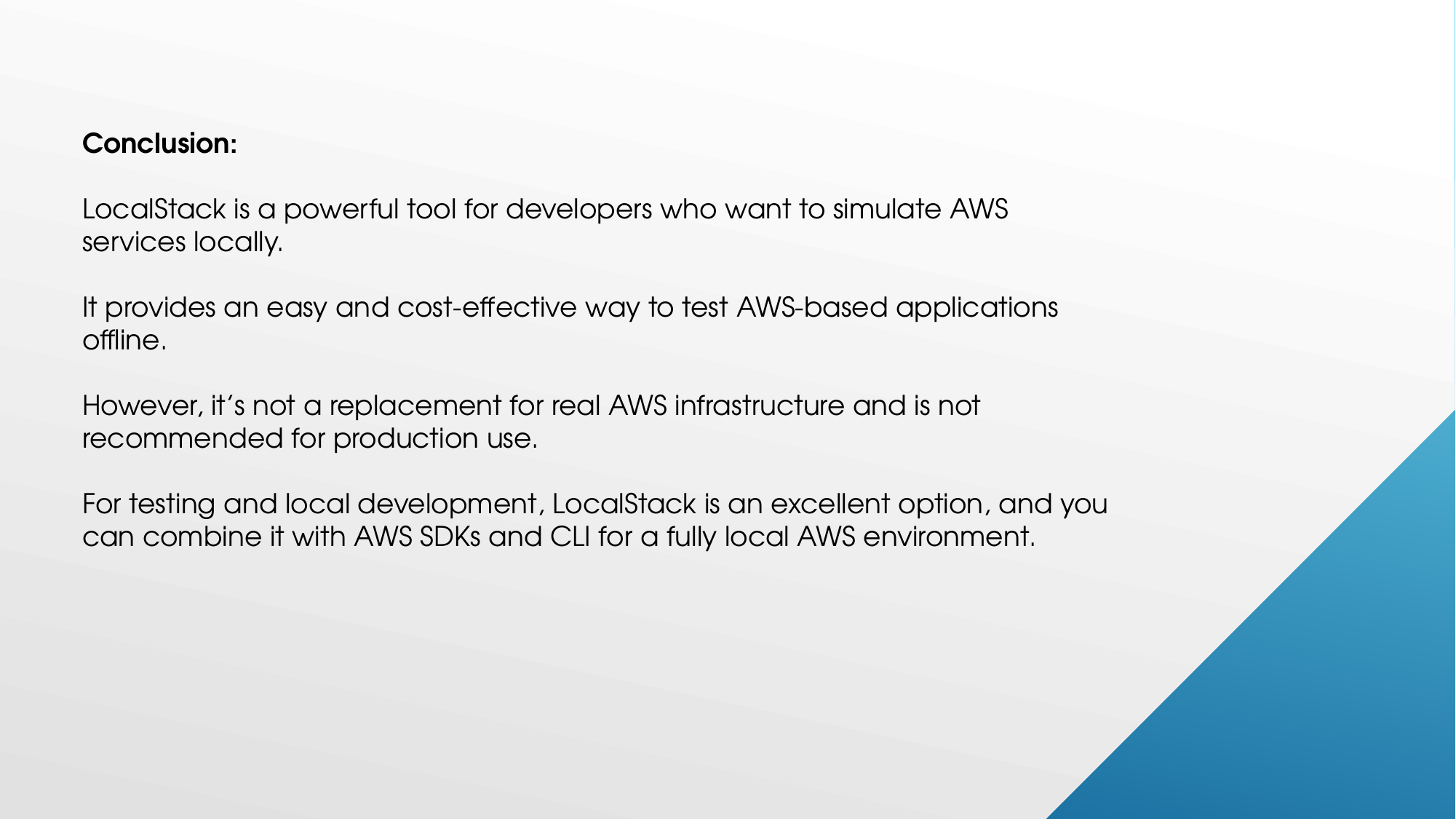

Conclusion:

LocalStack is a powerful tool for developers who want to simulate AWS services locally.

It provides an easy and cost-effective way to test AWS-based applications offline.

However, it’s not a replacement for real AWS infrastructure and is not recommended for production use.

For testing and local development, LocalStack is an excellent option, and you can combine it with AWS SDKs and CLI for a fully local AWS environment.